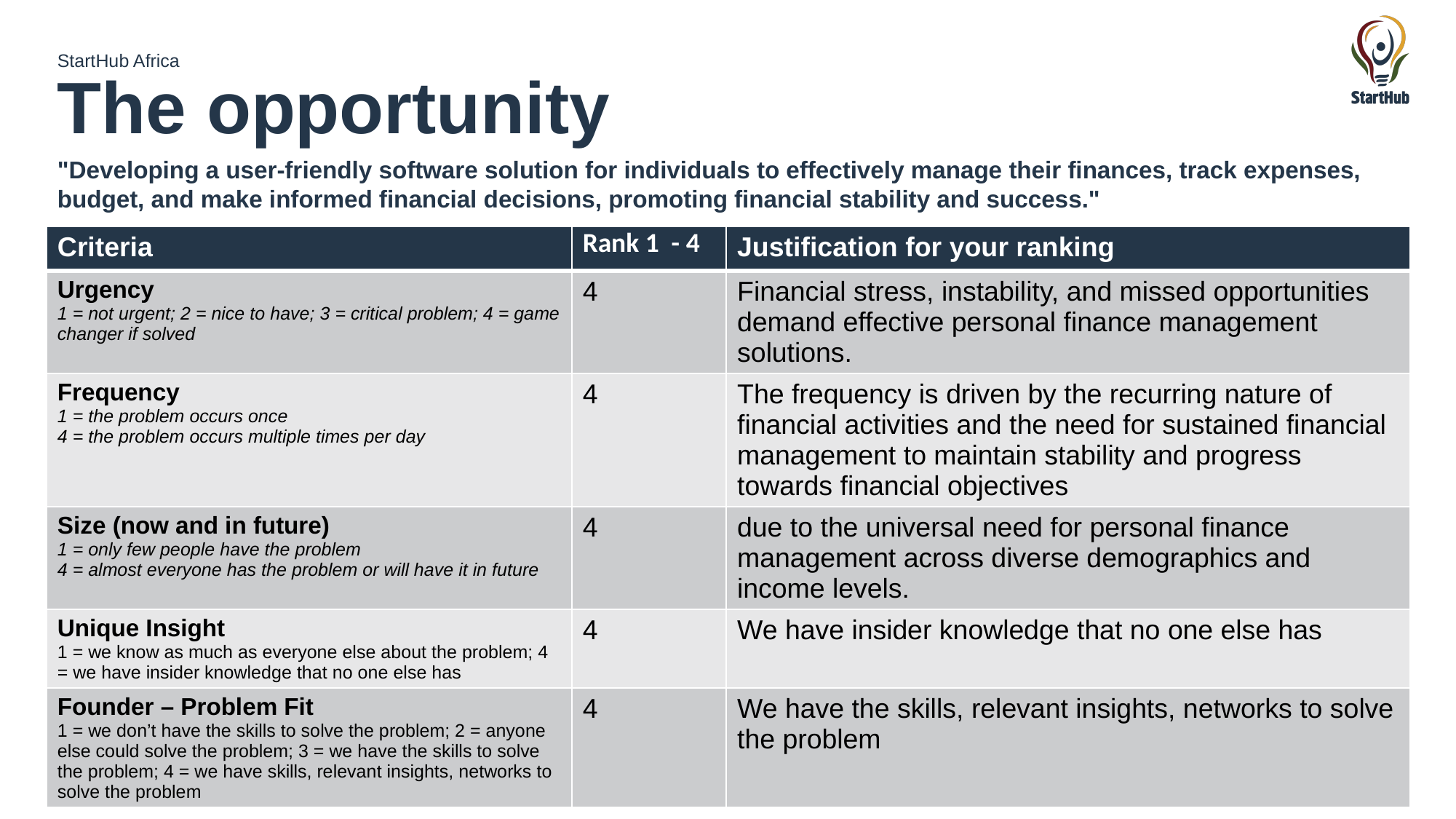

# The opportunity
"Developing a user-friendly software solution for individuals to effectively manage their finances, track expenses, budget, and make informed financial decisions, promoting financial stability and success."
| Criteria | Rank 1 - 4 | Justification for your ranking |
| --- | --- | --- |
| Urgency 1 = not urgent; 2 = nice to have; 3 = critical problem; 4 = game changer if solved | 4 | Financial stress, instability, and missed opportunities demand effective personal finance management solutions. |
| Frequency 1 = the problem occurs once 4 = the problem occurs multiple times per day | 4 | The frequency is driven by the recurring nature of financial activities and the need for sustained financial management to maintain stability and progress towards financial objectives |
| Size (now and in future) 1 = only few people have the problem 4 = almost everyone has the problem or will have it in future | 4 | due to the universal need for personal finance management across diverse demographics and income levels. |
| Unique Insight 1 = we know as much as everyone else about the problem; 4 = we have insider knowledge that no one else has | 4 | We have insider knowledge that no one else has |
| Founder – Problem Fit 1 = we don’t have the skills to solve the problem; 2 = anyone else could solve the problem; 3 = we have the skills to solve the problem; 4 = we have skills, relevant insights, networks to solve the problem | 4 | We have the skills, relevant insights, networks to solve the problem |